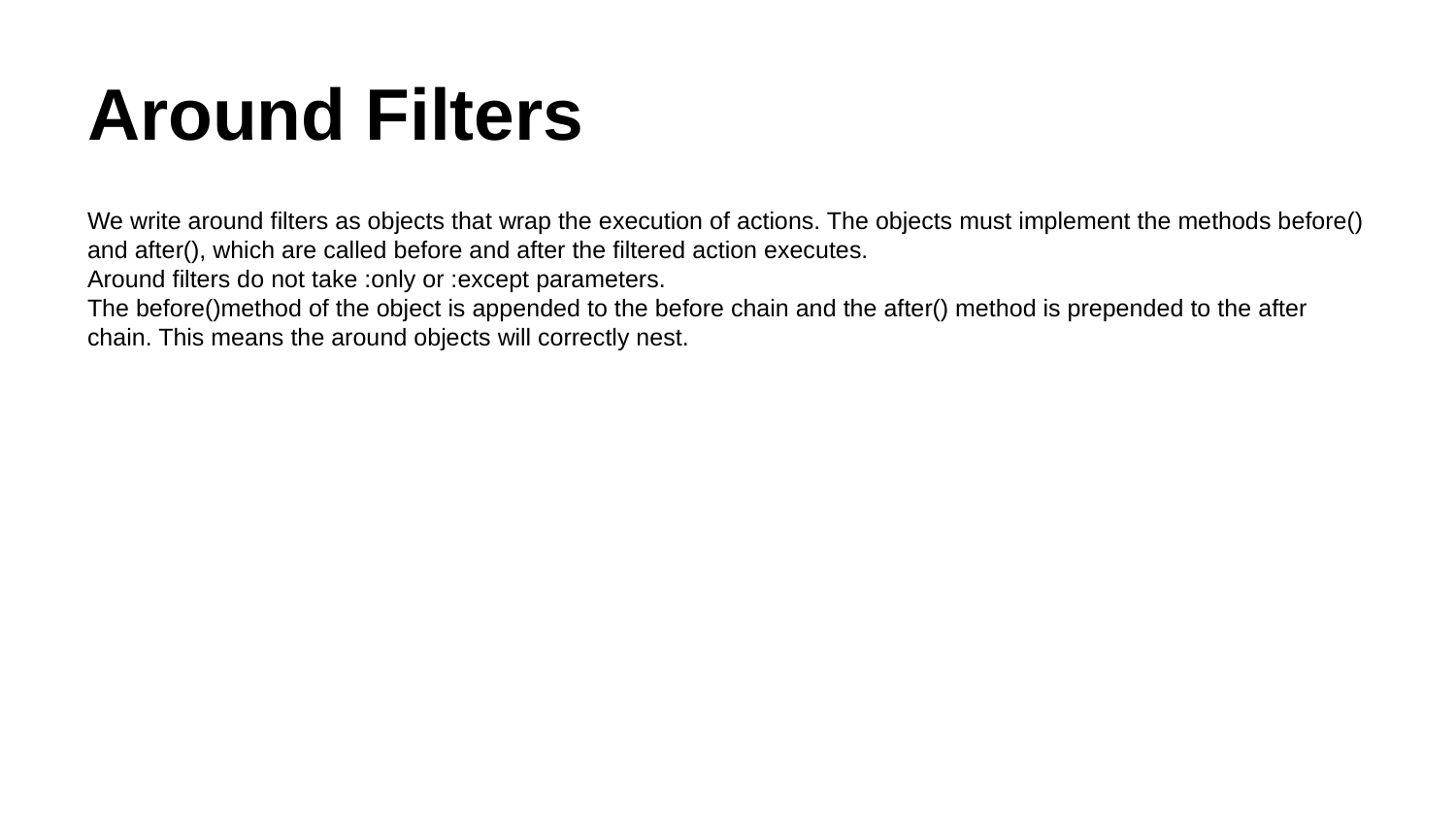

# Around Filters

Around Filters
We write around filters as objects that wrap the execution of actions. The objects must implement the methods before() and after(), which are called before and after the filtered action executes.
Around filters do not take :only or :except parameters.
The before()method of the object is appended to the before chain and the after() method is prepended to the after chain. This means the around objects will correctly nest.